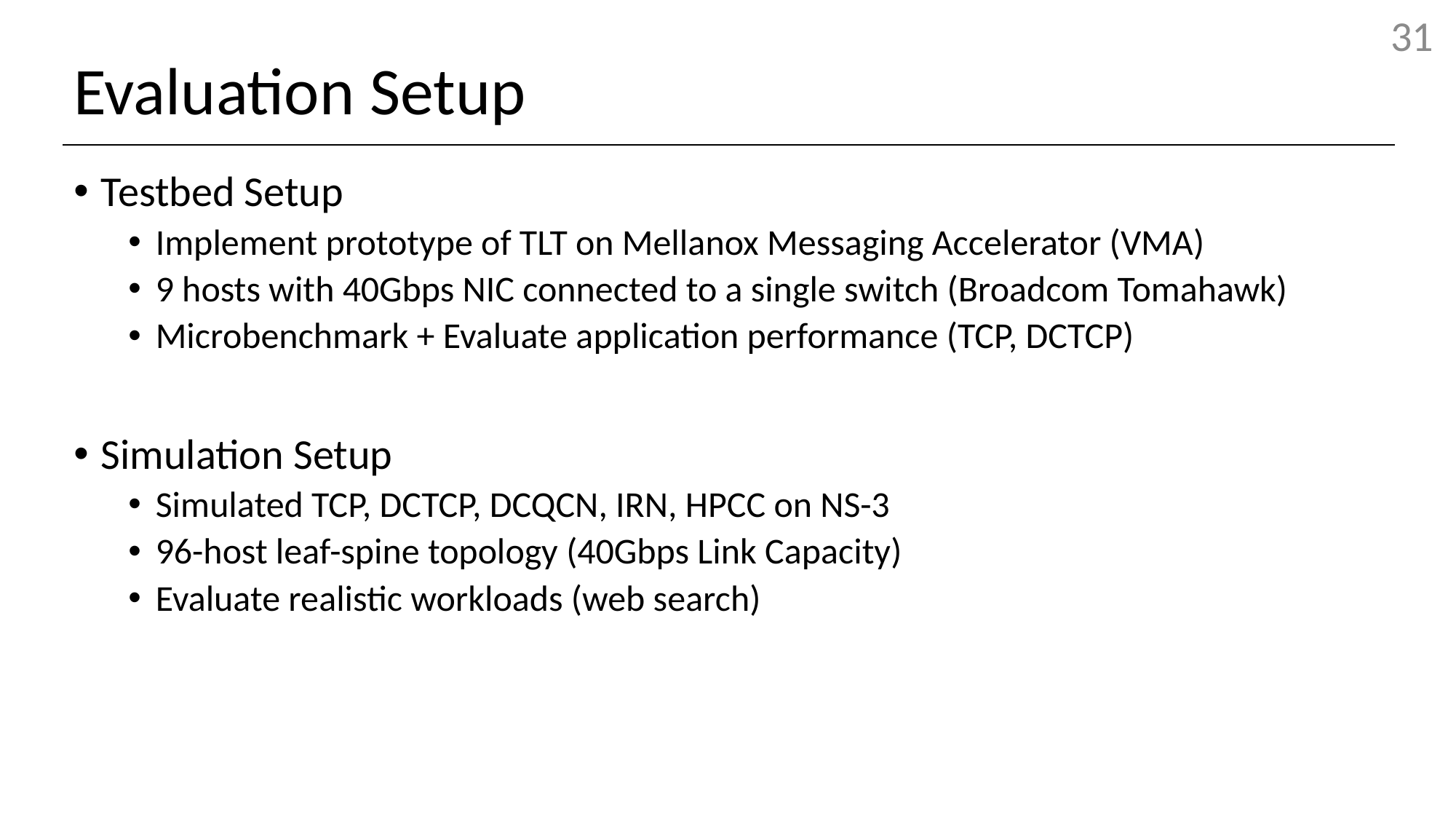

# Evaluation Setup
Testbed Setup
Implement prototype of TLT on Mellanox Messaging Accelerator (VMA)
9 hosts with 40Gbps NIC connected to a single switch (Broadcom Tomahawk)
Microbenchmark + Evaluate application performance (TCP, DCTCP)

Simulation Setup
Simulated TCP, DCTCP, DCQCN, IRN, HPCC on NS-3
96-host leaf-spine topology (40Gbps Link Capacity)
Evaluate realistic workloads (web search)